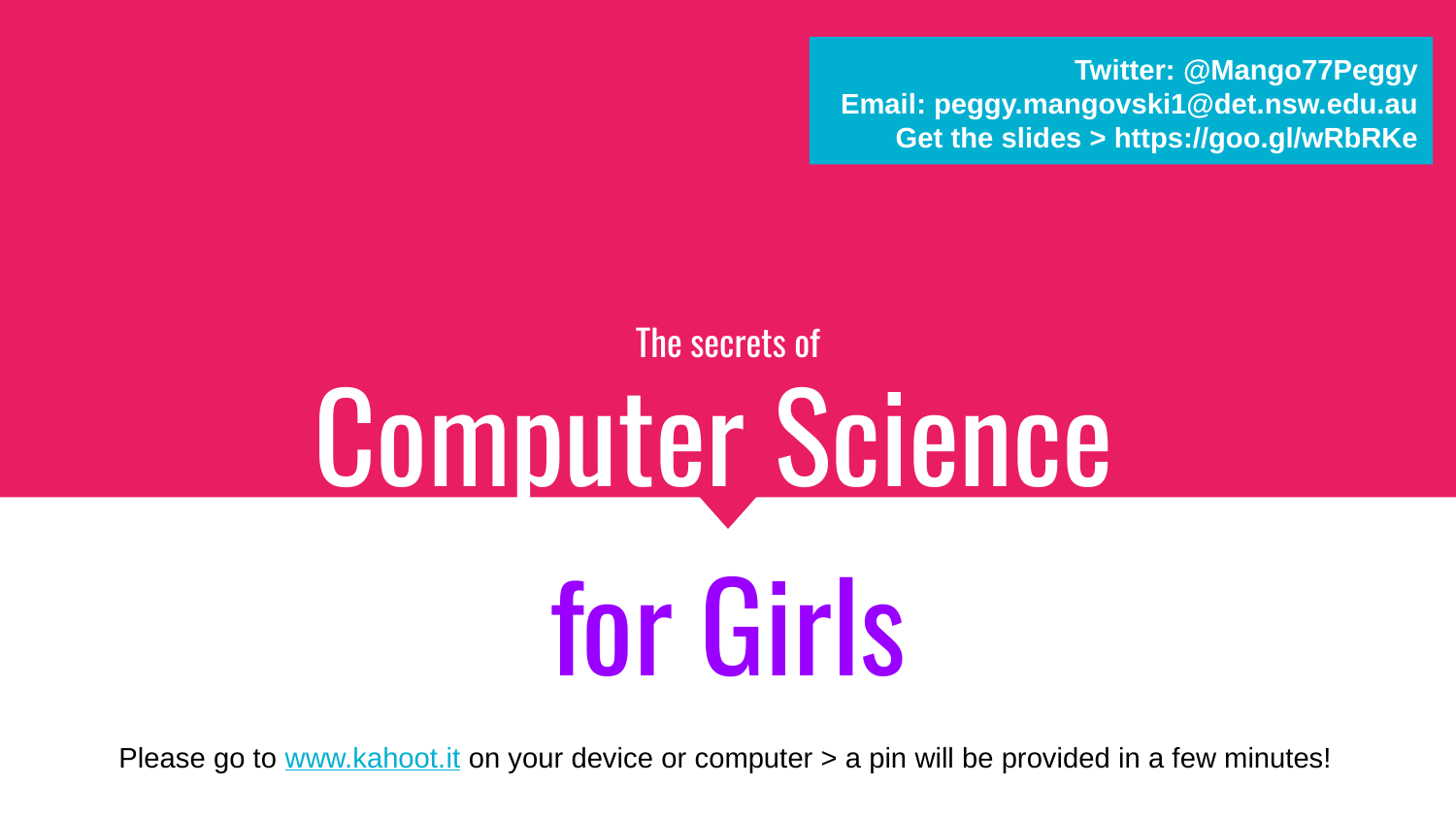

Twitter: @Mango77Peggy
Email: peggy.mangovski1@det.nsw.edu.au
Get the slides > https://goo.gl/wRbRKe
# The secrets of
Computer Science

for Girls
Please go to www.kahoot.it on your device or computer > a pin will be provided in a few minutes!